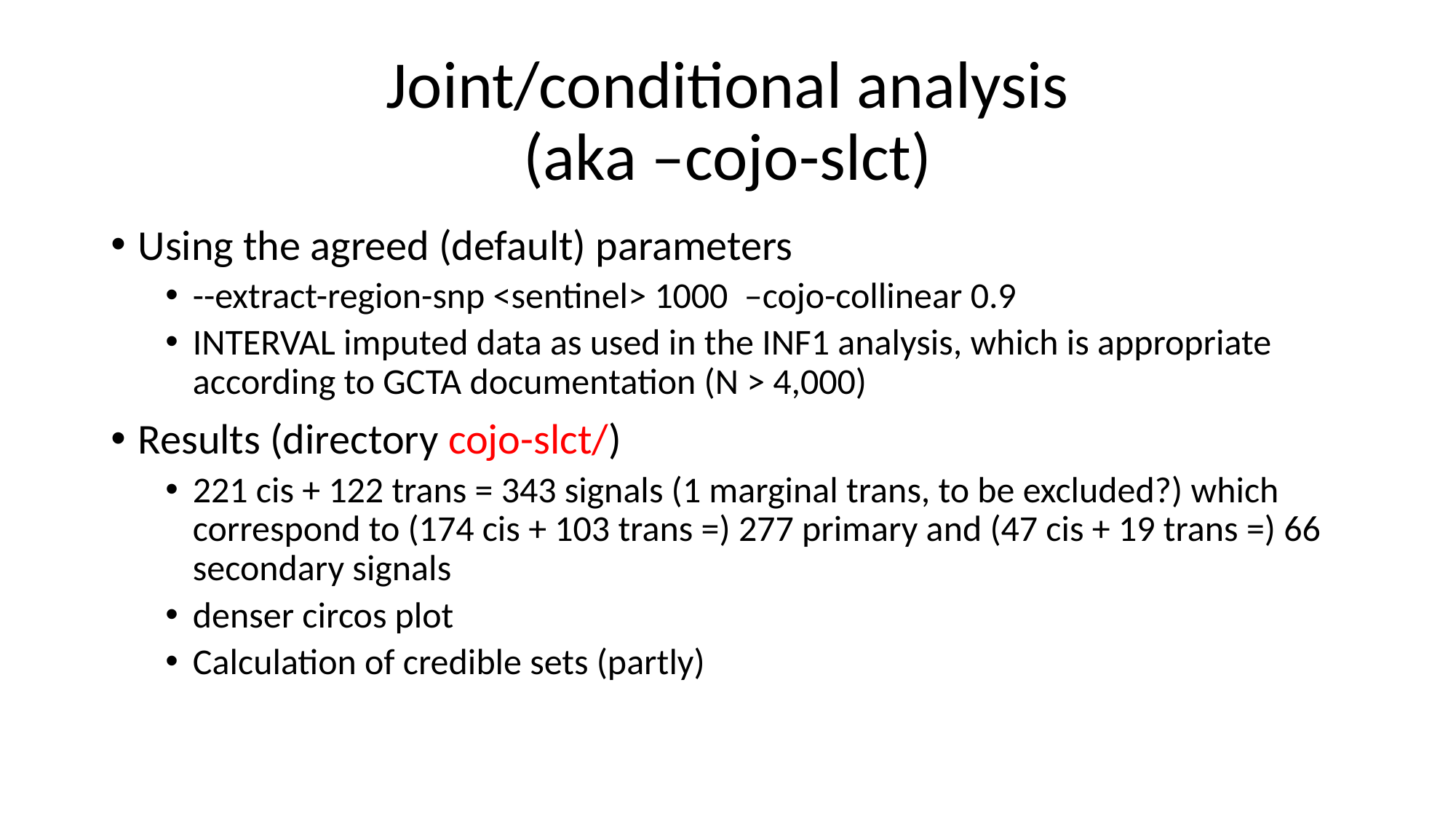

# Joint/conditional analysis (aka –cojo-slct)
Using the agreed (default) parameters
--extract-region-snp <sentinel> 1000  –cojo-collinear 0.9
INTERVAL imputed data as used in the INF1 analysis, which is appropriate according to GCTA documentation (N > 4,000)
Results (directory cojo-slct/)
221 cis + 122 trans = 343 signals (1 marginal trans, to be excluded?) which correspond to (174 cis + 103 trans =) 277 primary and (47 cis + 19 trans =) 66 secondary signals
denser circos plot
Calculation of credible sets (partly)